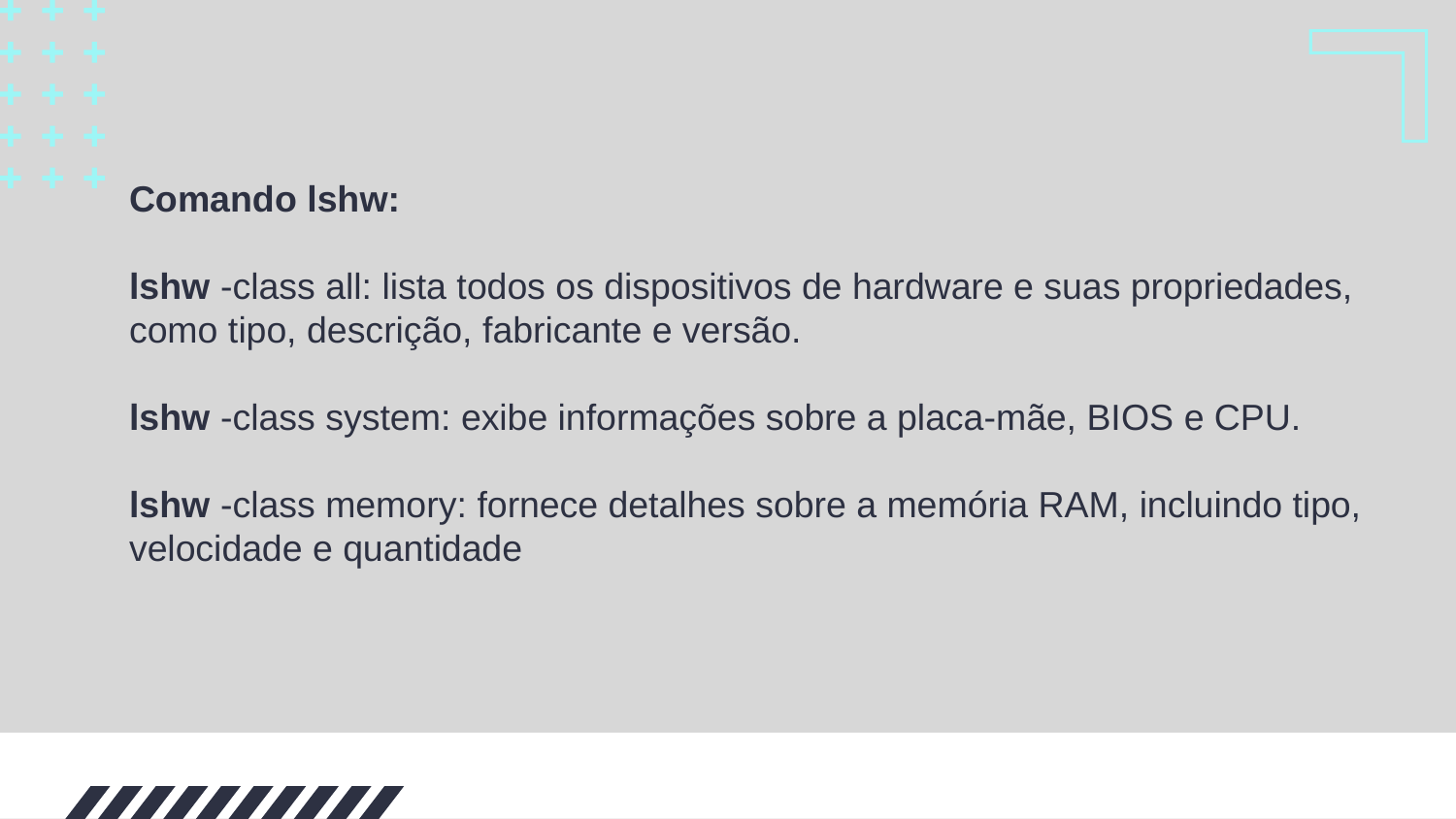

# Comando lshw: lshw -class all: lista todos os dispositivos de hardware e suas propriedades, como tipo, descrição, fabricante e versão. lshw -class system: exibe informações sobre a placa-mãe, BIOS e CPU. lshw -class memory: fornece detalhes sobre a memória RAM, incluindo tipo, velocidade e quantidade